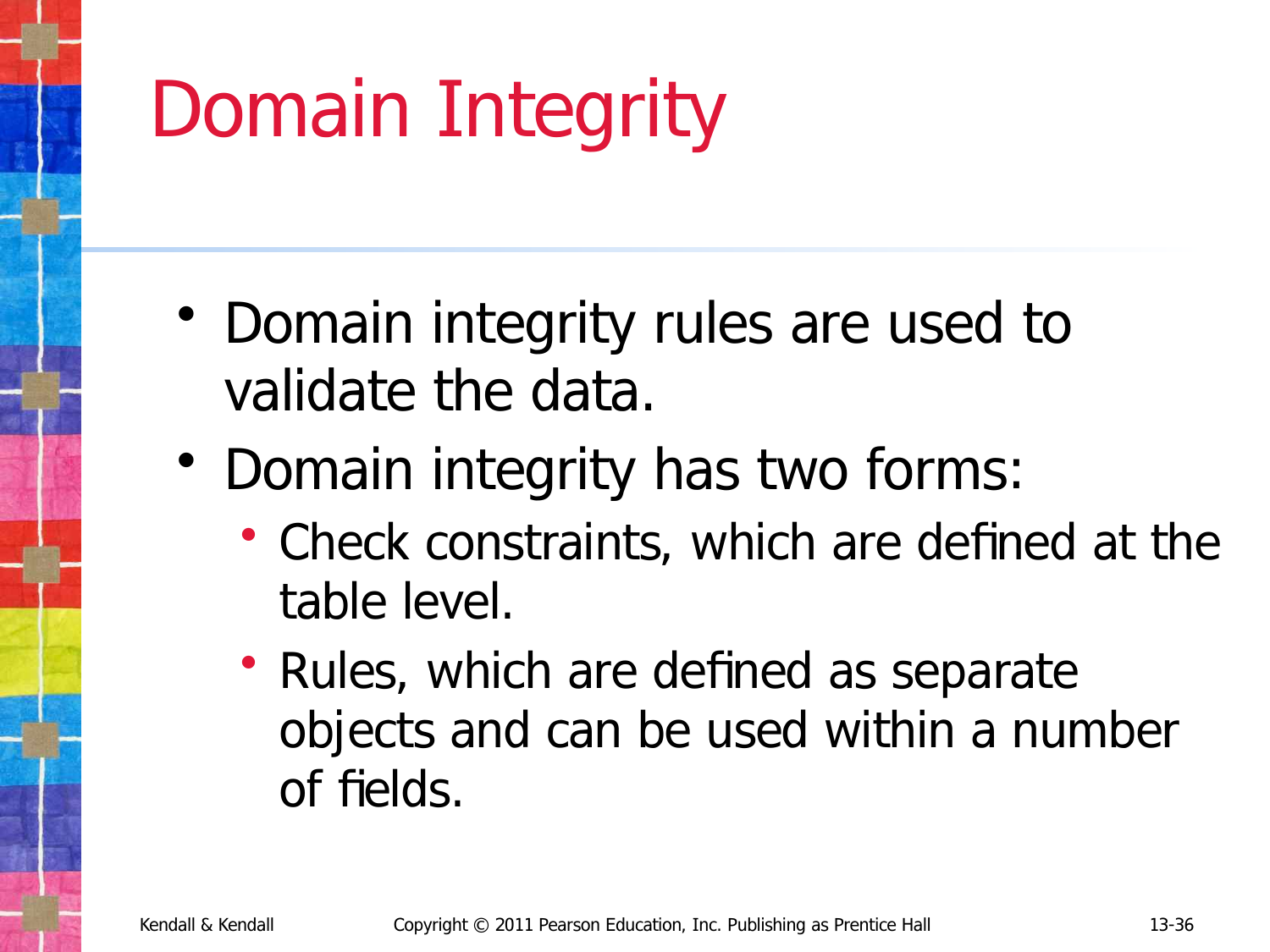

# Domain Integrity
Domain integrity rules are used to validate the data.
Domain integrity has two forms:
Check constraints, which are defined at the table level.
Rules, which are defined as separate objects and can be used within a number of fields.
Kendall & Kendall	Copyright © 2011 Pearson Education, Inc. Publishing as Prentice Hall
13-36